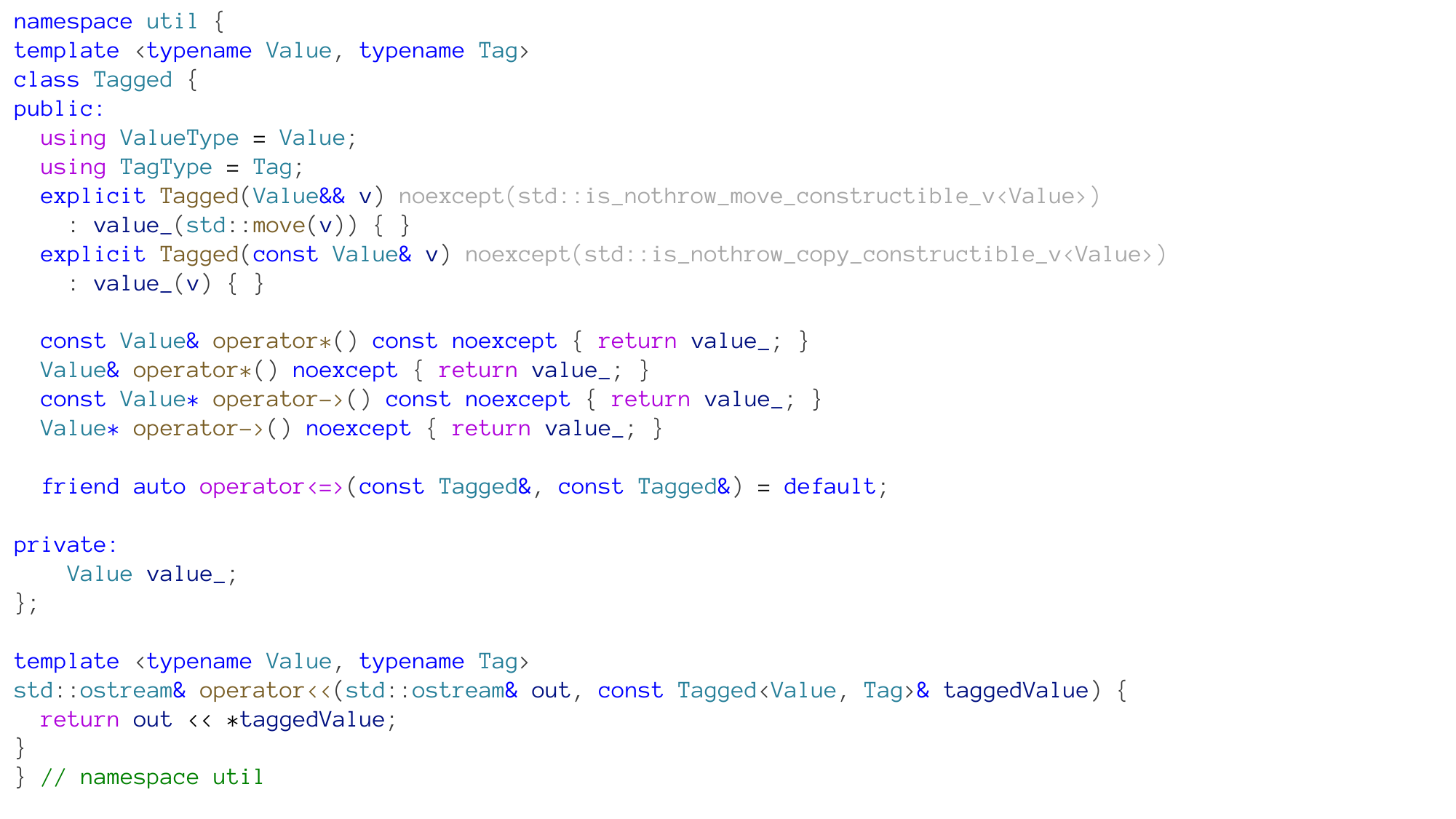

namespace util {
template <typename Value, typename Tag>
class Tagged {
public:
  using ValueType = Value;
  using TagType = Tag;
  explicit Tagged(Value&& v) noexcept(std::is_nothrow_move_constructible_v<Value>)
    : value_(std::move(v)) { }
  explicit Tagged(const Value& v) noexcept(std::is_nothrow_copy_constructible_v<Value>)
    : value_(v) { }
  const Value& operator*() const noexcept { return value_; }
  Value& operator*() noexcept { return value_; }
  const Value* operator->() const noexcept { return value_; }
  Value* operator->() noexcept { return value_; }
  friend auto operator<=>(const Tagged&, const Tagged&) = default;
private:
    Value value_;
};

template <typename Value, typename Tag>
std::ostream& operator<<(std::ostream& out, const Tagged<Value, Tag>& taggedValue) {
  return out << *taggedValue;
}
} // namespace util